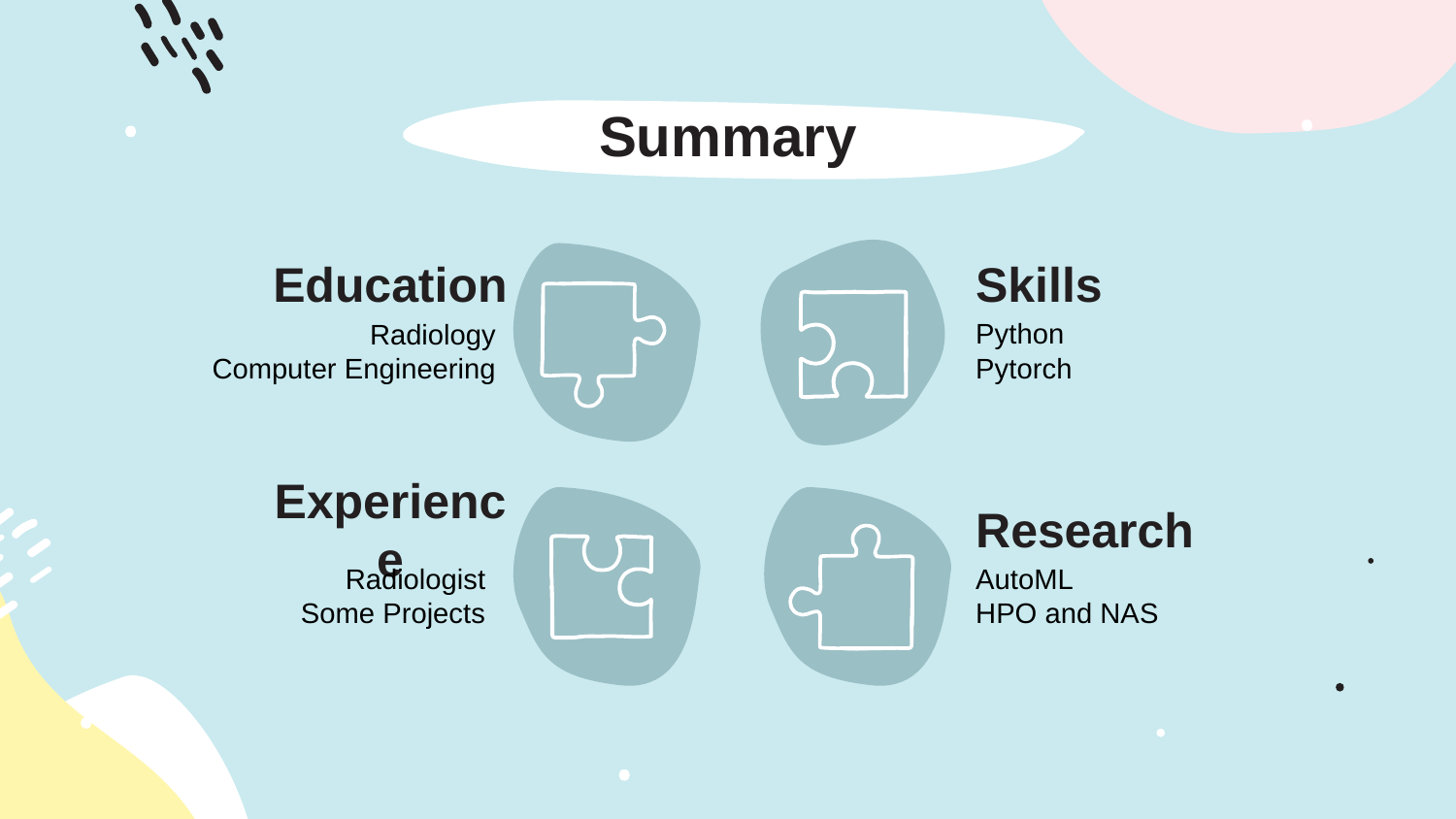

# Summary

Skills
Education
Python
Pytorch
Radiology
Computer Engineering
Experience
Research
Radiologist
Some Projects
AutoML
HPO and NAS